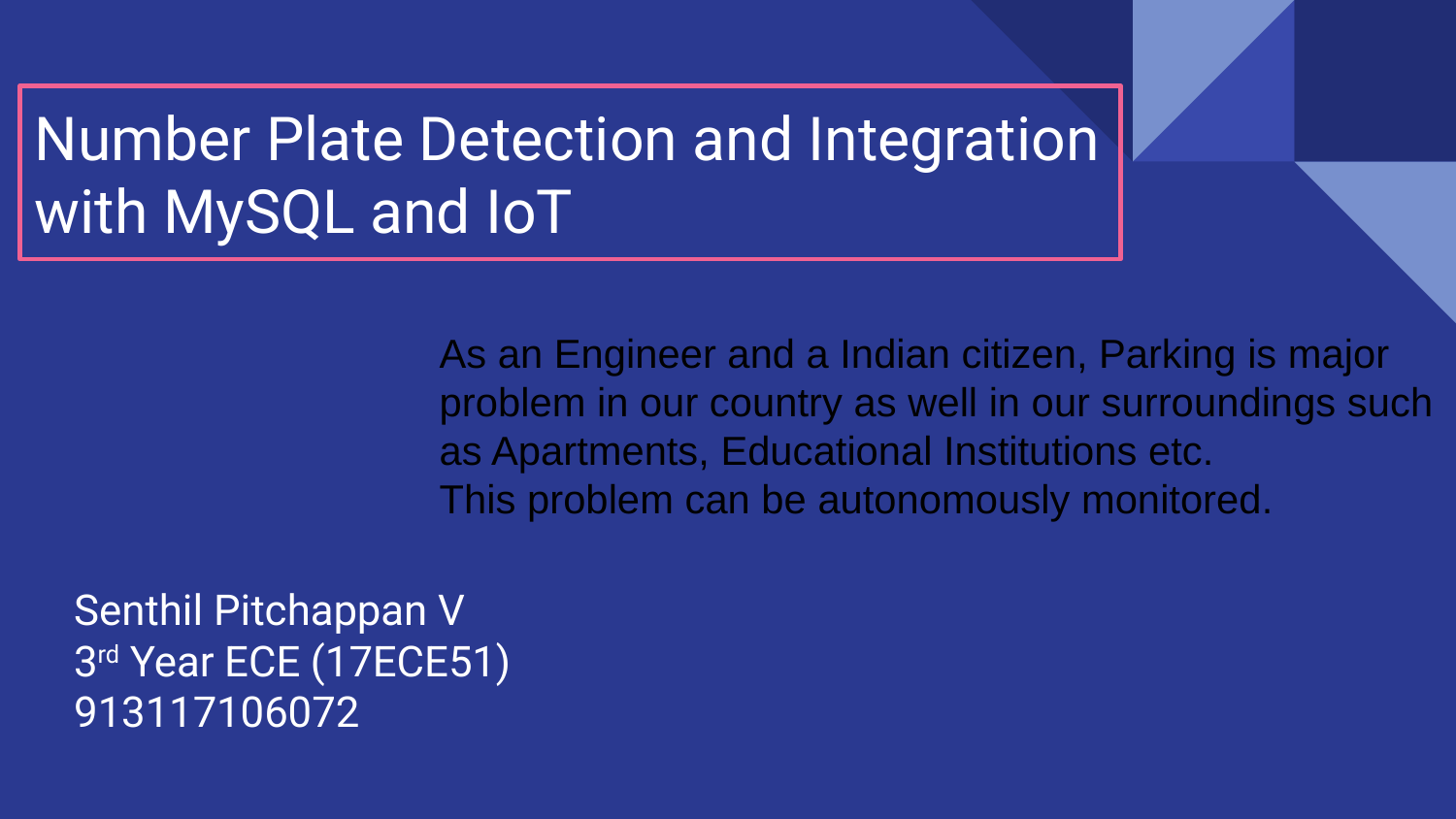

Number Plate Detection and Integration with MySQL and IoT
As an Engineer and a Indian citizen, Parking is major problem in our country as well in our surroundings such as Apartments, Educational Institutions etc.
This problem can be autonomously monitored.
Senthil Pitchappan V
3rd Year ECE (17ECE51)
913117106072